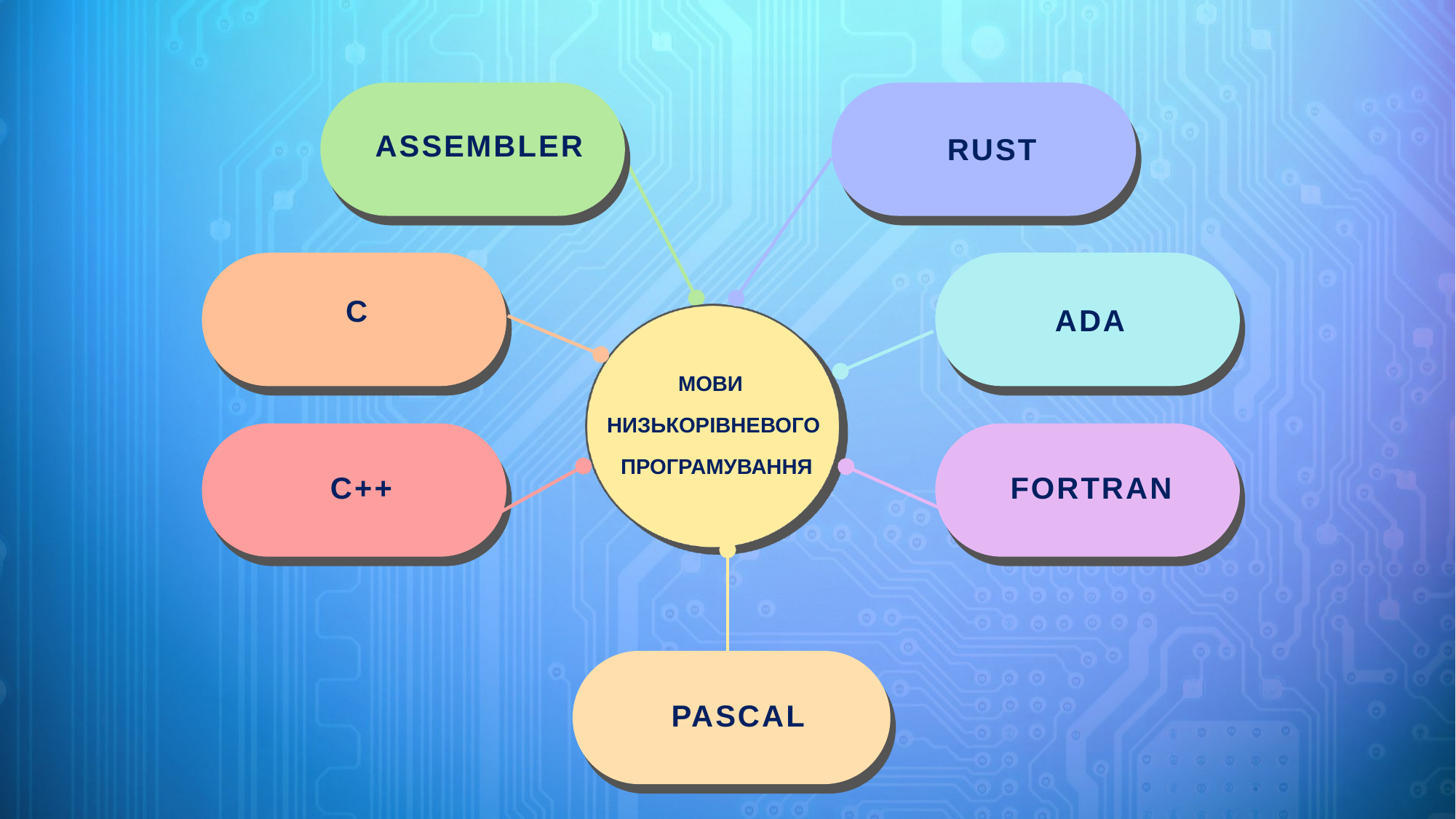

ASSEMBLER
RUST

C

ADA

МОВИ
НИЗЬКОРІВНЕВОГО
 ПРОГРАМУВАННЯ

C++
FORTRAN

PASCAL